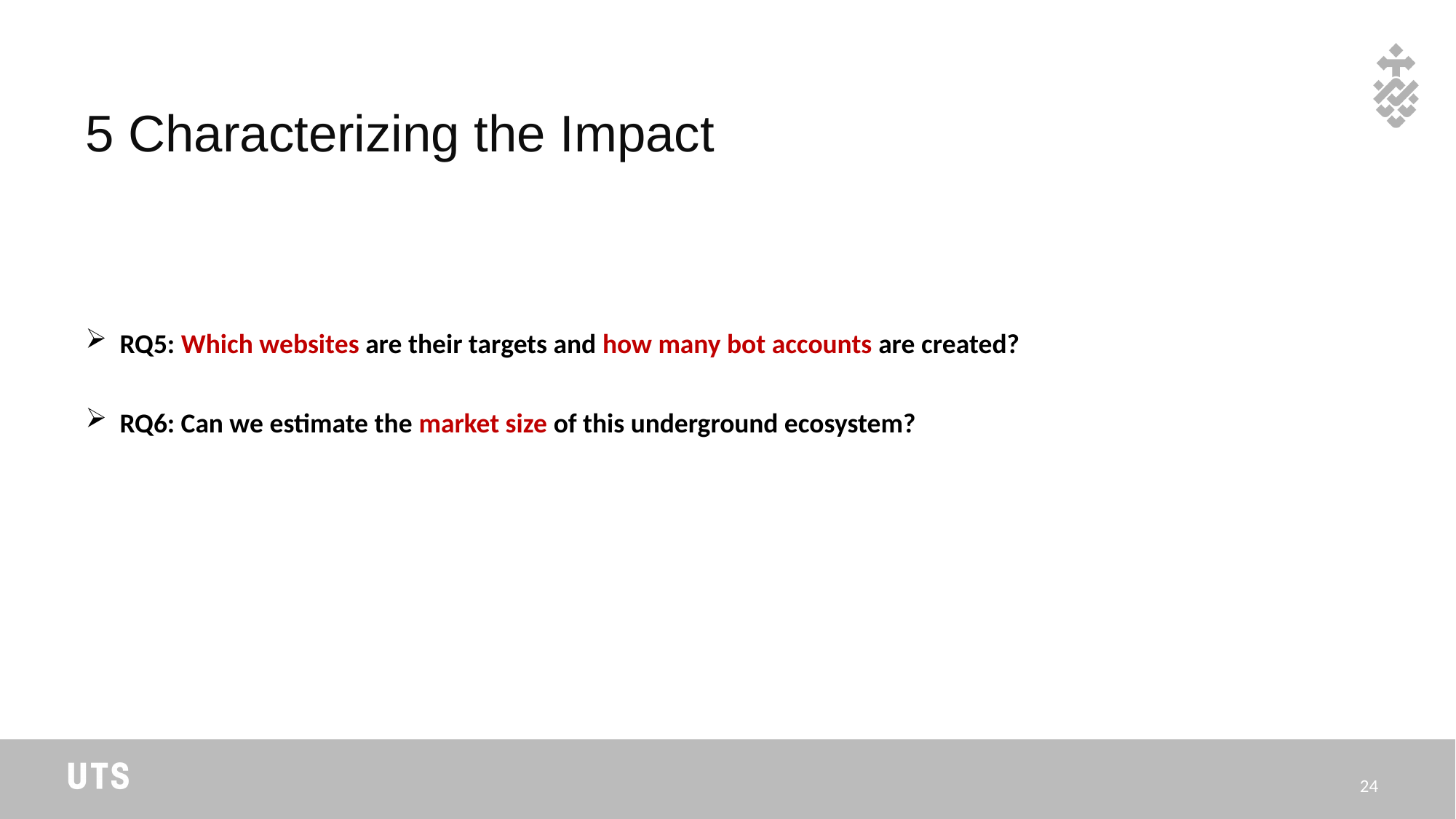

# 5 Characterizing the Impact
RQ5: Which websites are their targets and how many bot accounts are created?
RQ6: Can we estimate the market size of this underground ecosystem?
24